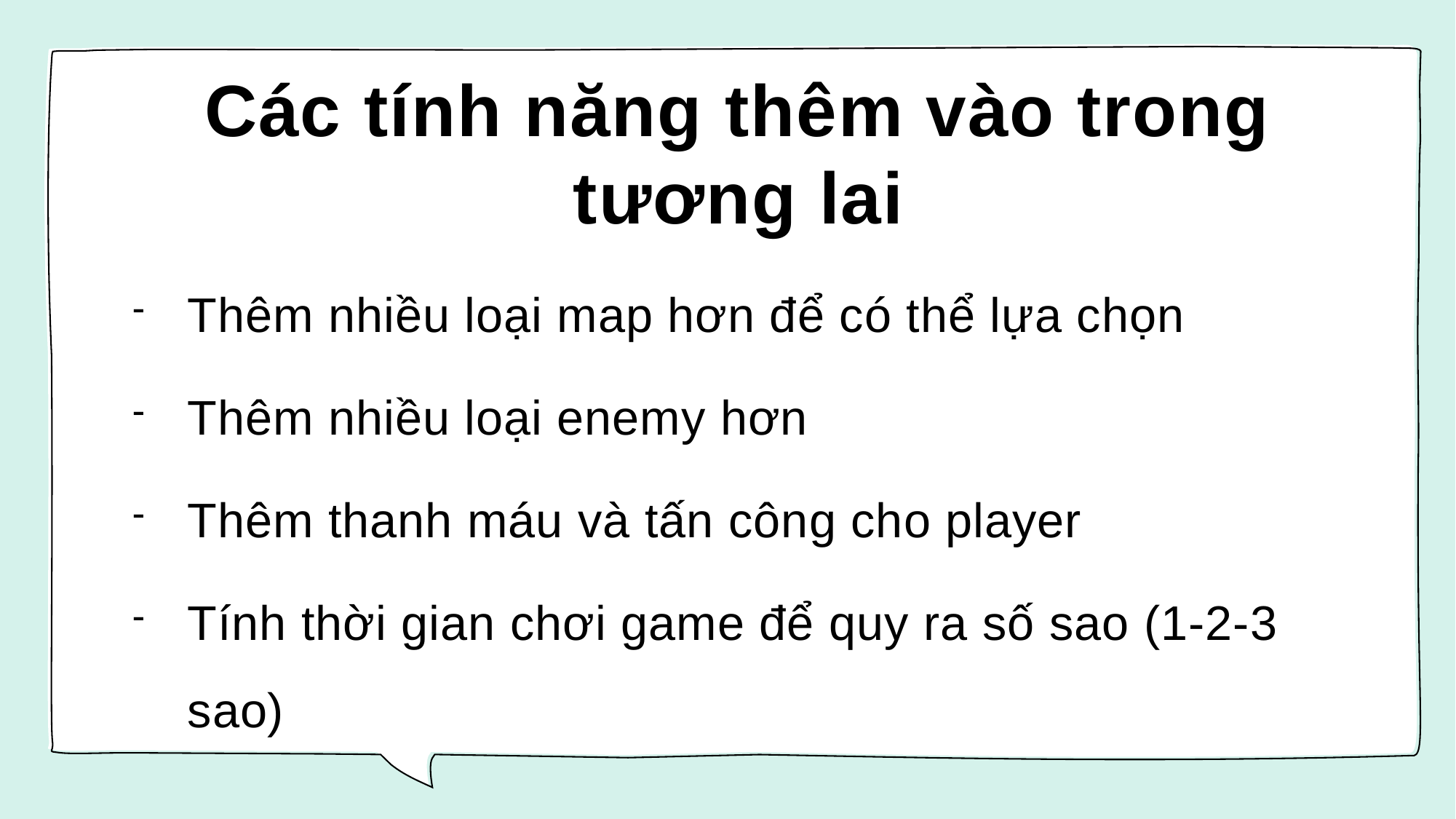

# Các tính năng thêm vào trong tương lai
Thêm nhiều loại map hơn để có thể lựa chọn
Thêm nhiều loại enemy hơn
Thêm thanh máu và tấn công cho player
Tính thời gian chơi game để quy ra số sao (1-2-3 sao)